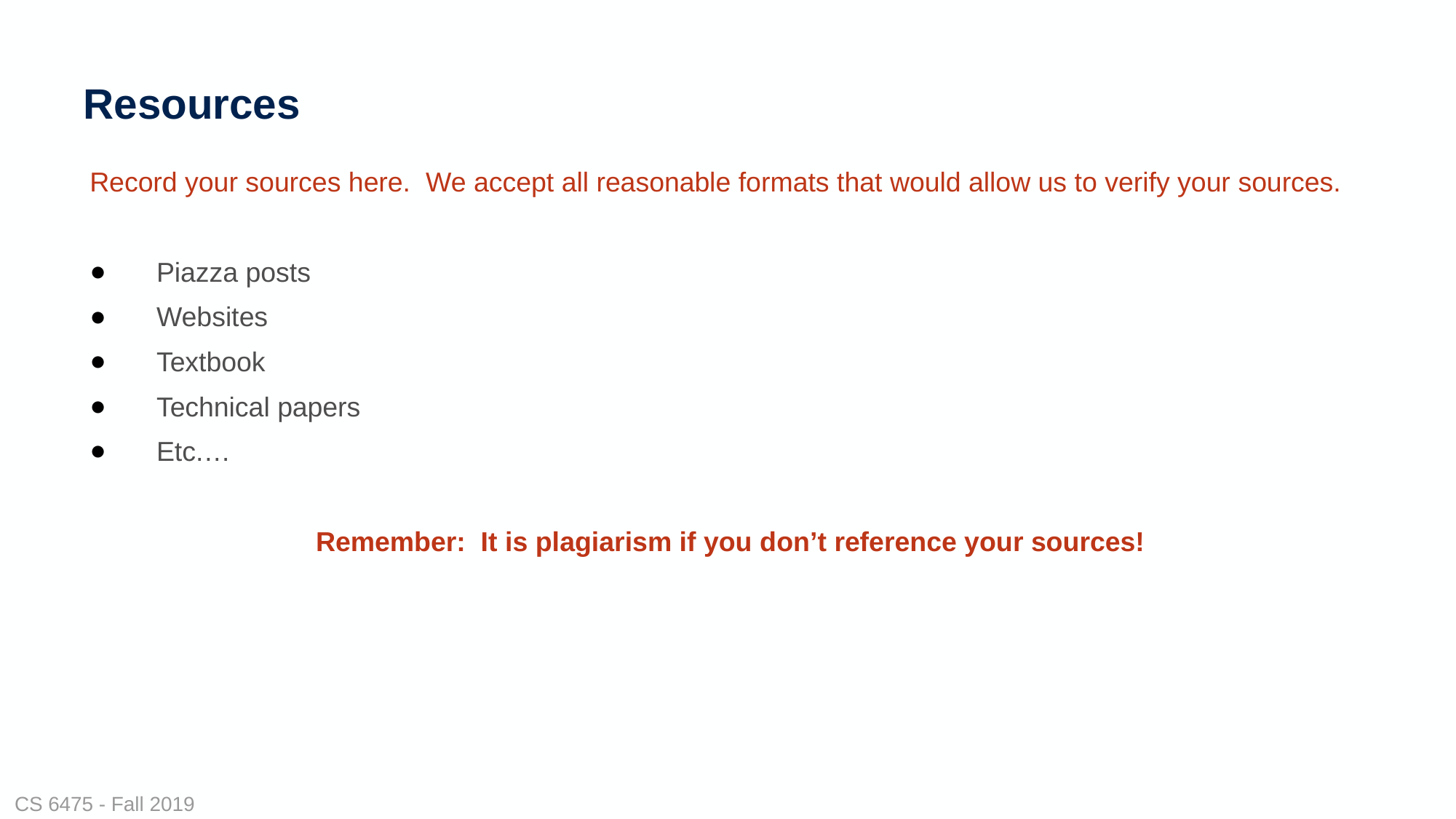

# Resources
Record your sources here.  We accept all reasonable formats that would allow us to verify your sources.

Piazza posts
Websites
Textbook
Technical papers
Etc.…

Remember:  It is plagiarism if you don’t reference your sources!